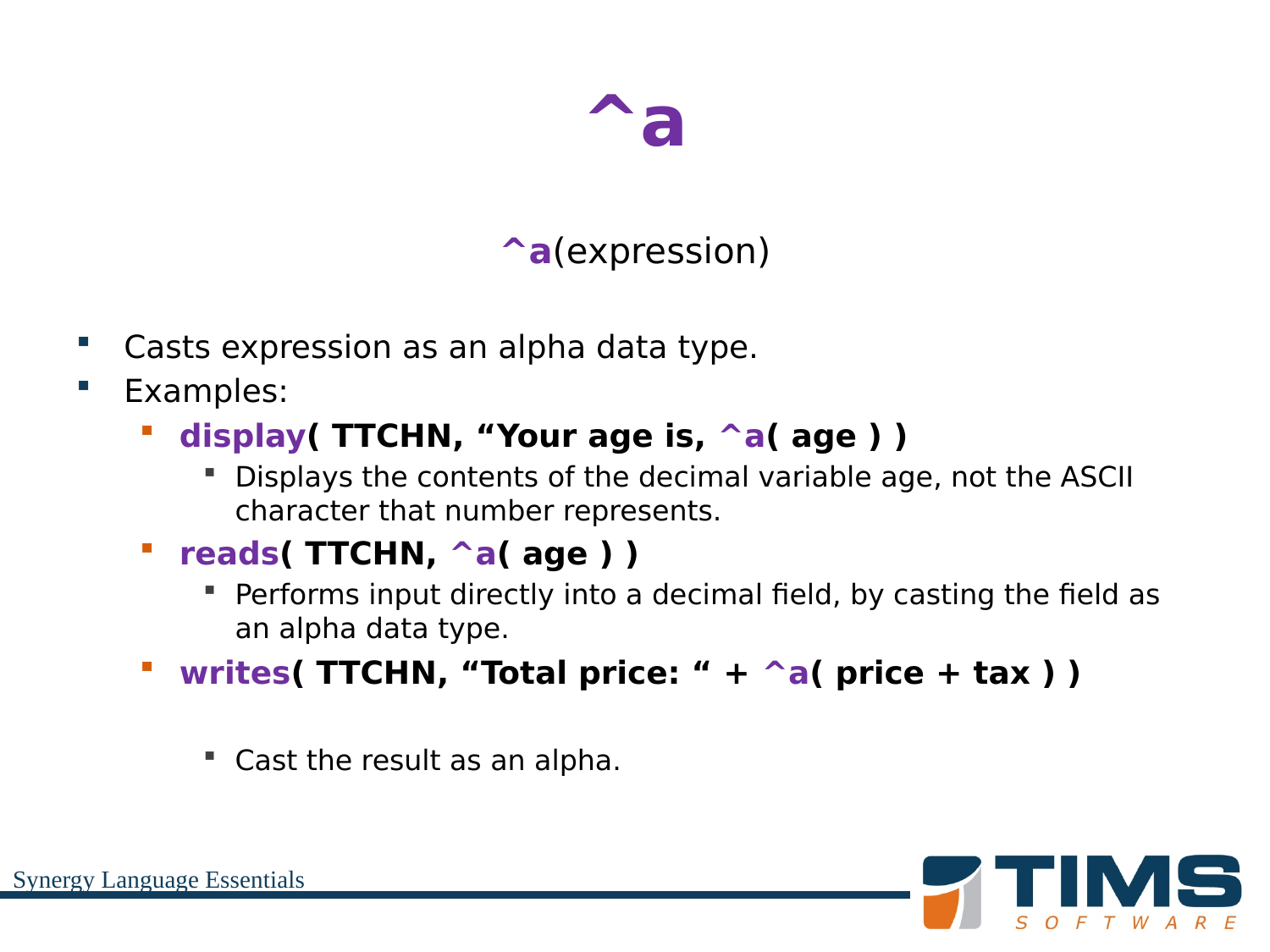

# ^a
^a(expression)

Casts expression as an alpha data type.
Examples:
display( TTCHN, “Your age is, ^a( age ) )
Displays the contents of the decimal variable age, not the ASCII character that number represents.
reads( TTCHN, ^a( age ) )
Performs input directly into a decimal field, by casting the field as an alpha data type.
writes( TTCHN, “Total price: “ + ^a( price + tax ) )
Cast the result as an alpha.
Synergy Language Essentials